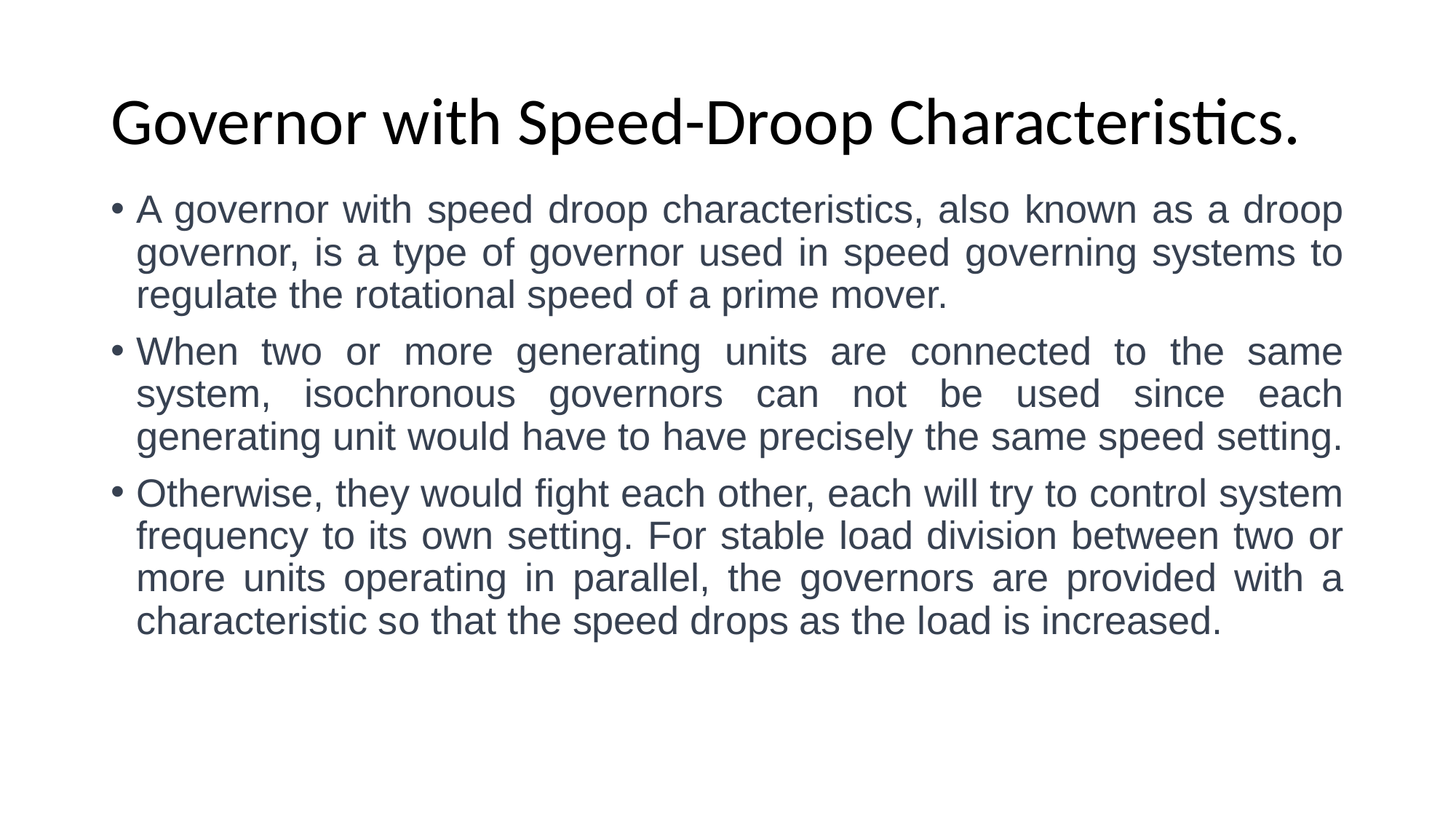

# Governor with Speed-Droop Characteristics.
A governor with speed droop characteristics, also known as a droop governor, is a type of governor used in speed governing systems to regulate the rotational speed of a prime mover.
When two or more generating units are connected to the same system, isochronous governors can not be used since each generating unit would have to have precisely the same speed setting.
Otherwise, they would fight each other, each will try to control system frequency to its own setting. For stable load division between two or more units operating in parallel, the governors are provided with a characteristic so that the speed drops as the load is increased.